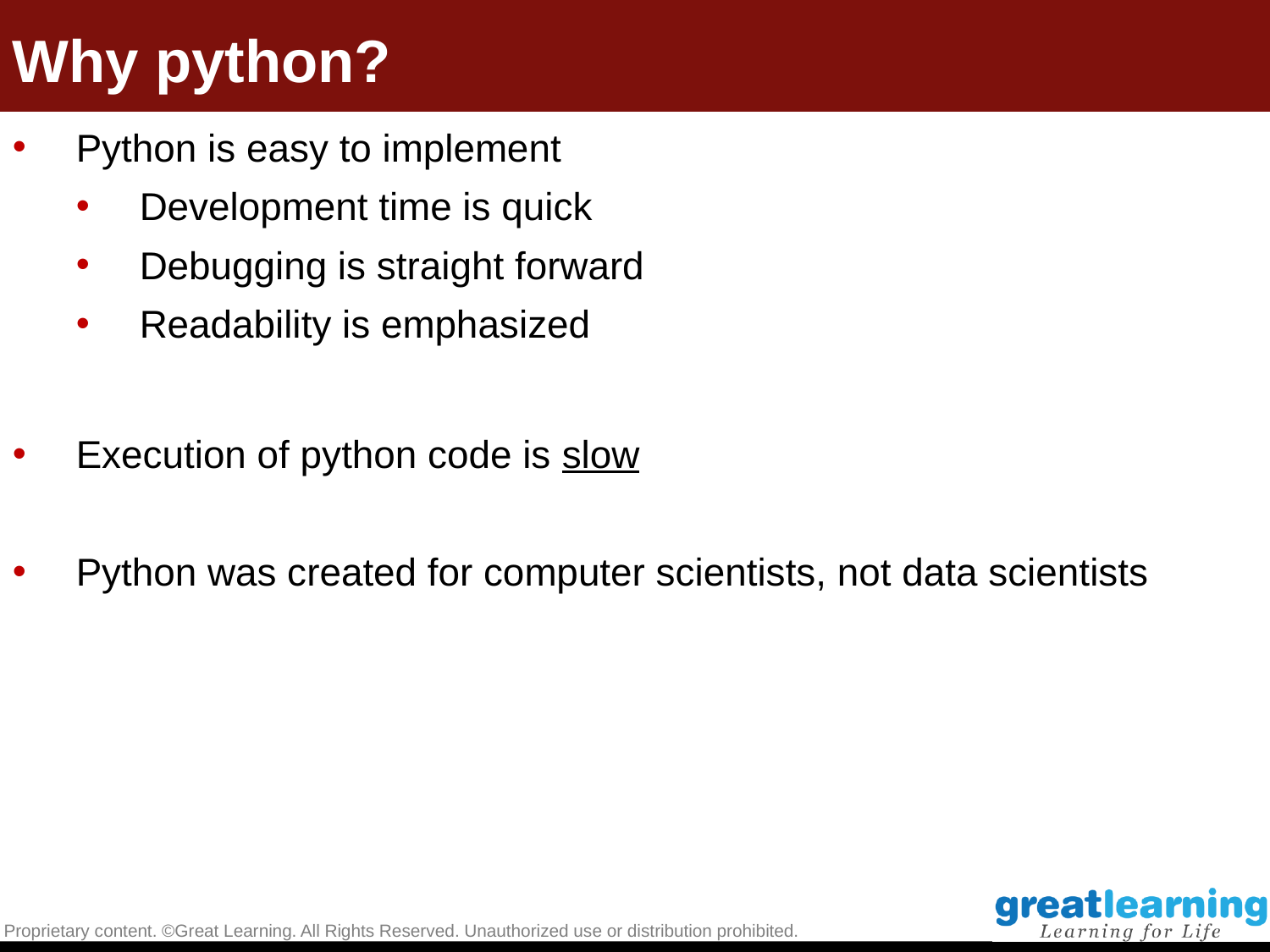

# Why python?
Python is easy to implement
Development time is quick
Debugging is straight forward
Readability is emphasized

Execution of python code is slow

Python was created for computer scientists, not data scientists